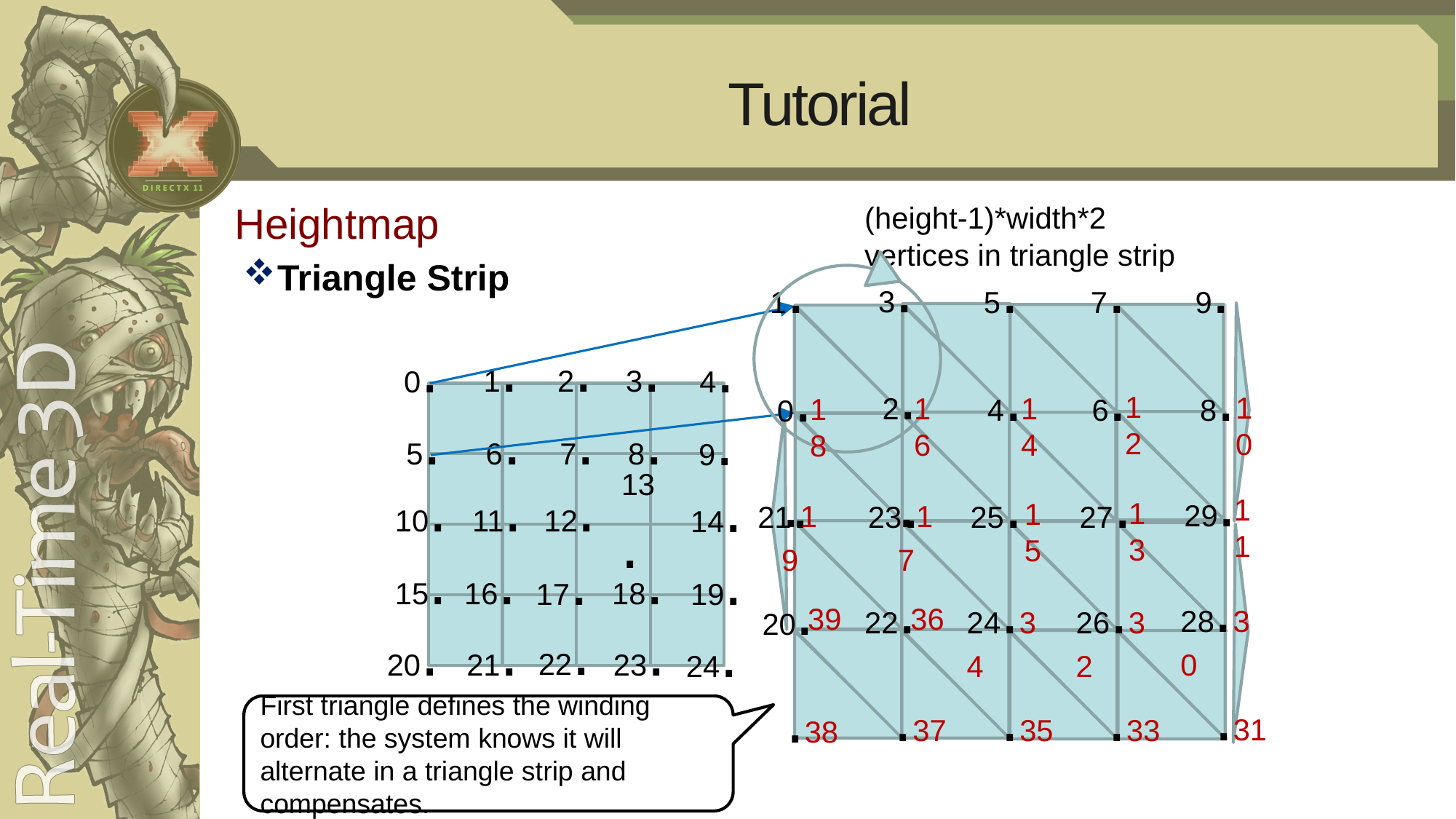

# Tutorial
Heightmap
Triangle Strip

(height-1)*width*2
vertices in triangle strip
3.
1.
5.
7.
9.

1.
2.
3.
0.
4.

5.
6.
7.
8.
9.

10.
11.
12.
13.
14.

15.
16.
18.
17.
19.

22.
20.
21.
23.
24.
2.
4.
6.
8.
0.
12
10
16
14
18

29.
25.
27.
28.30
24.34
26.32
39
36
.31
.37
.35
.33
.38
.17
.19
21.
23.
11
13
15

22.
20.

First triangle defines the winding order: the system knows it will alternate in a triangle strip and compensates.